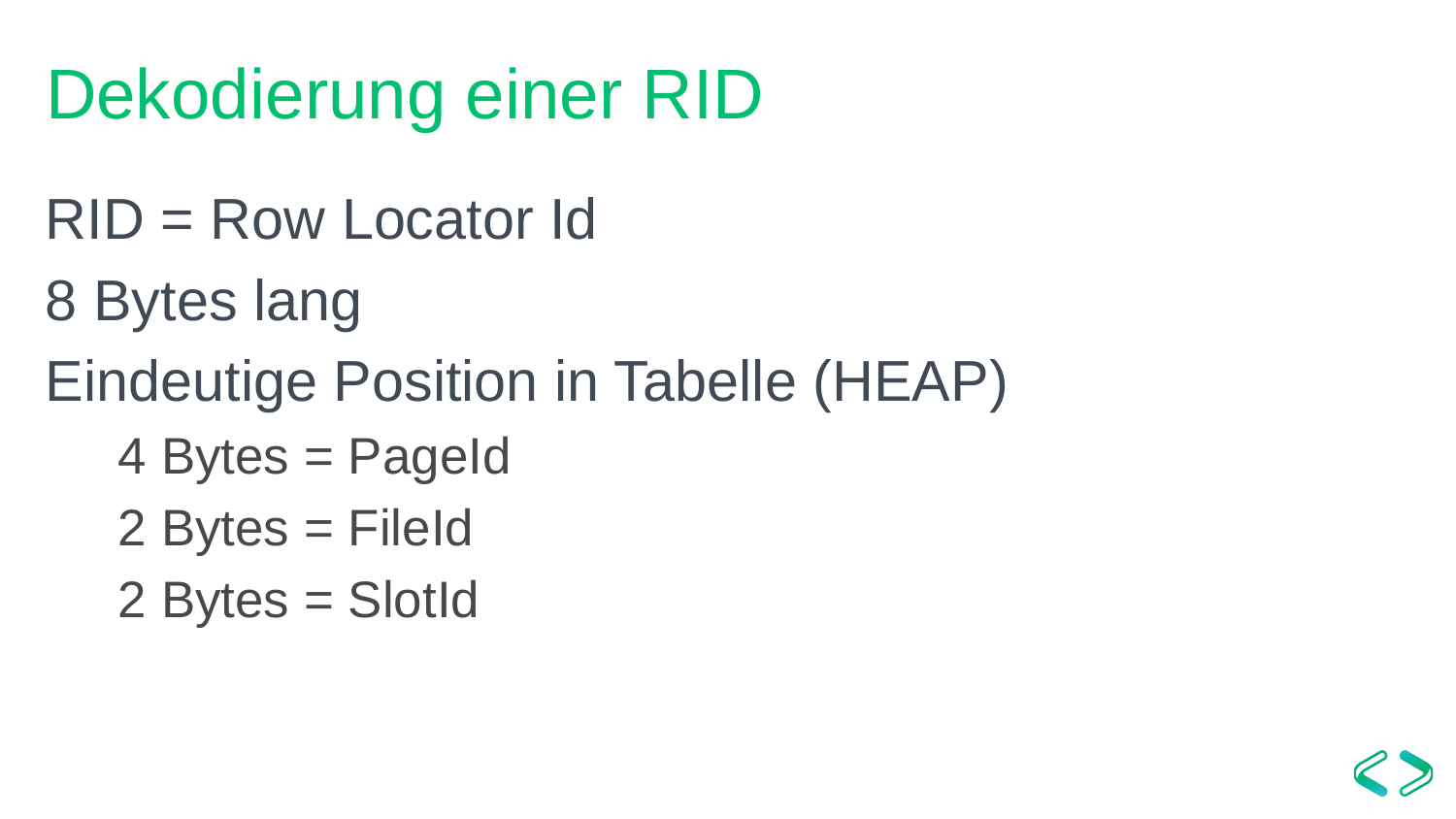

# Dekodierung einer RID
RID = Row Locator Id
8 Bytes lang
Eindeutige Position in Tabelle (HEAP)
4 Bytes = PageId
2 Bytes = FileId
2 Bytes = SlotId